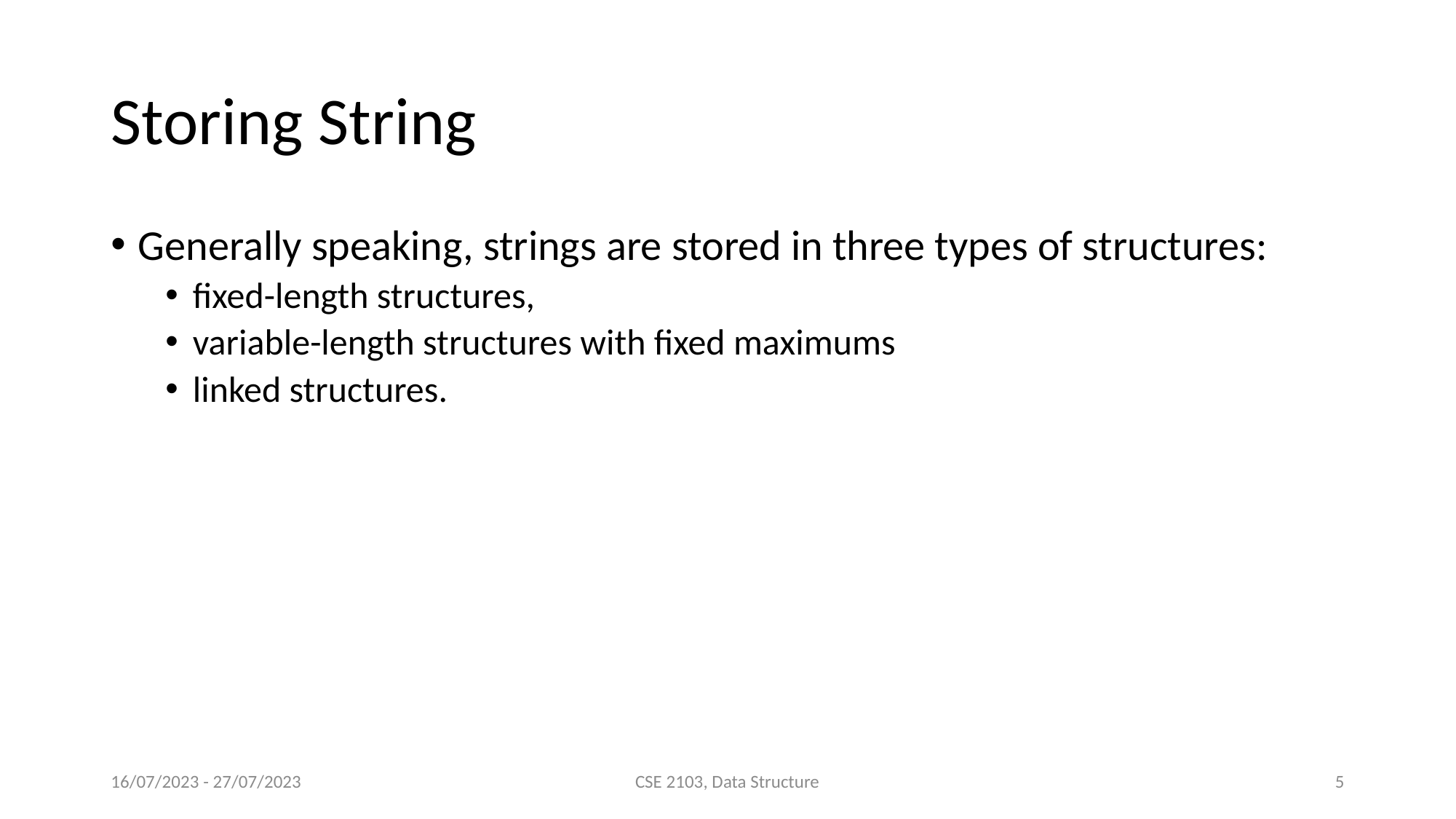

# Storing String
Generally speaking, strings are stored in three types of structures:
fixed-length structures,
variable-length structures with fixed maximums
linked structures.
16/07/2023 - 27/07/2023
CSE 2103, Data Structure
5